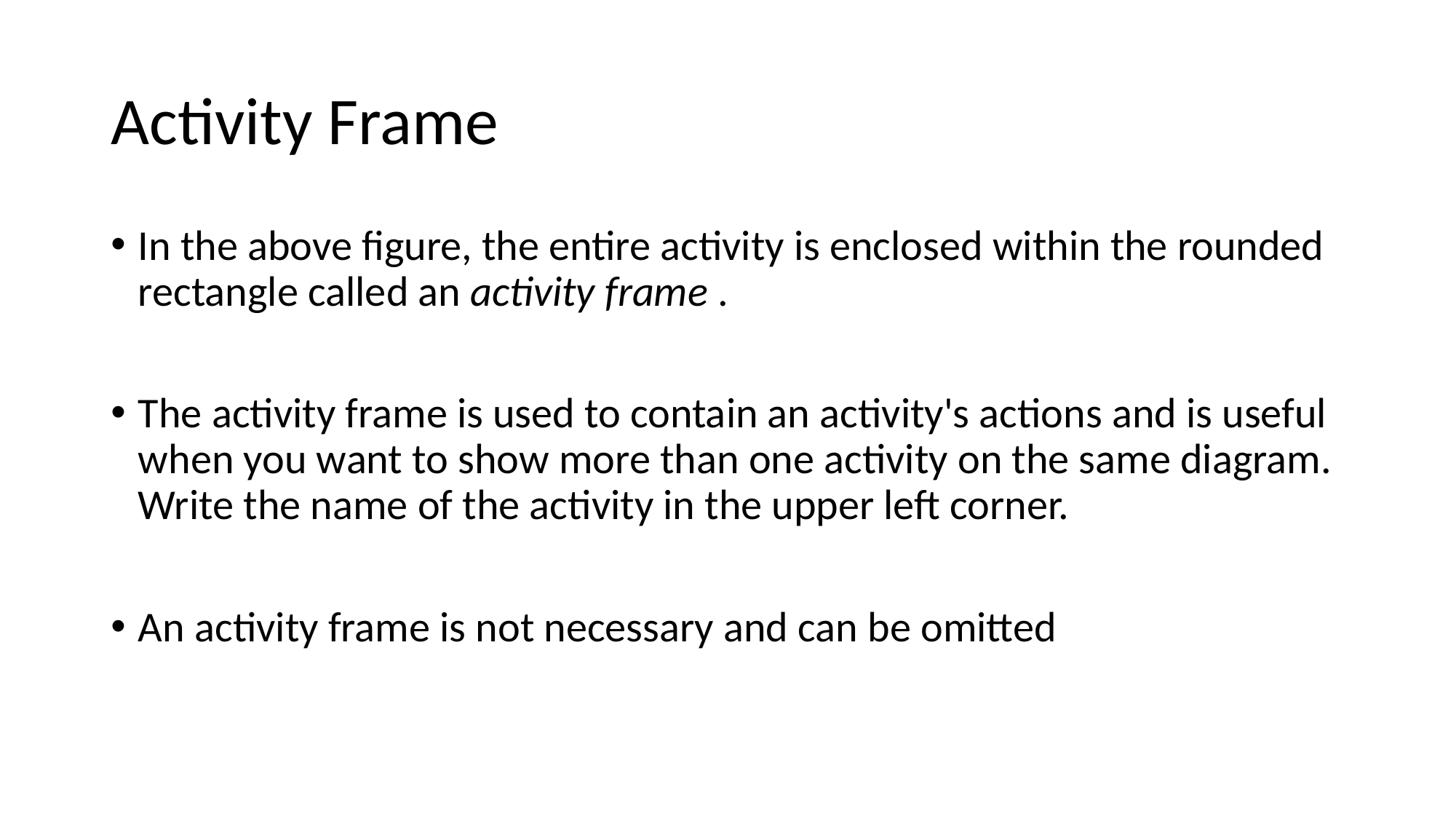

# Activity Frame
In the above figure, the entire activity is enclosed within the rounded rectangle called an activity frame .

The activity frame is used to contain an activity's actions and is useful when you want to show more than one activity on the same diagram. Write the name of the activity in the upper left corner.

An activity frame is not necessary and can be omitted